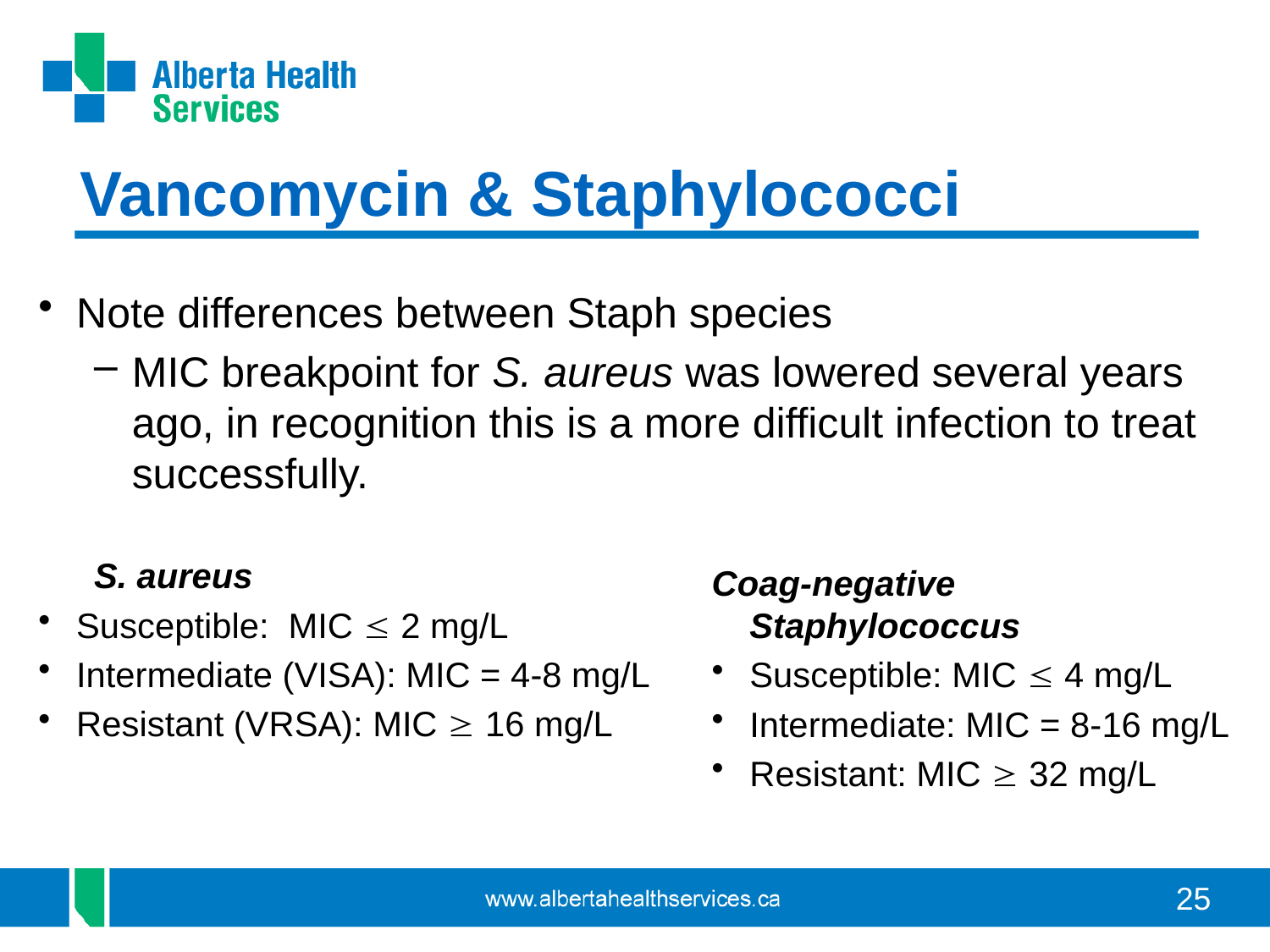

# Vancomycin & Staphylococci
Note differences between Staph species
MIC breakpoint for S. aureus was lowered several years ago, in recognition this is a more difficult infection to treat successfully.

S. aureus
Susceptible:  MIC ≤ 2 mg/L
Intermediate (VISA): MIC = 4-8 mg/L
Resistant (VRSA): MIC ≥ 16 mg/L
Coag-negative Staphylococcus
Susceptible: MIC ≤ 4 mg/L
Intermediate: MIC = 8-16 mg/L
Resistant: MIC ≥ 32 mg/L